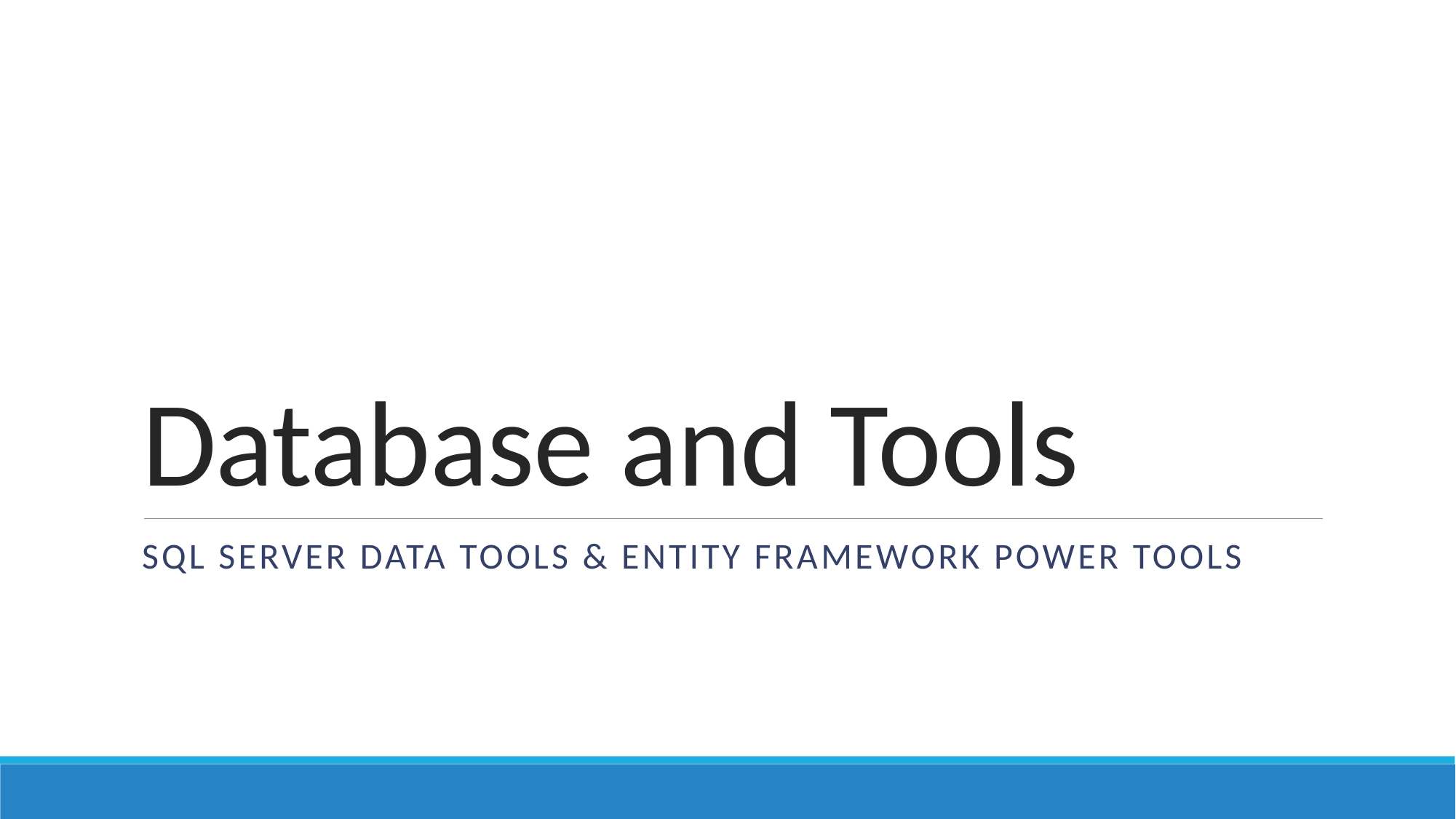

# Database and Tools
SQL Server DATA Tools & Entity Framework Power Tools